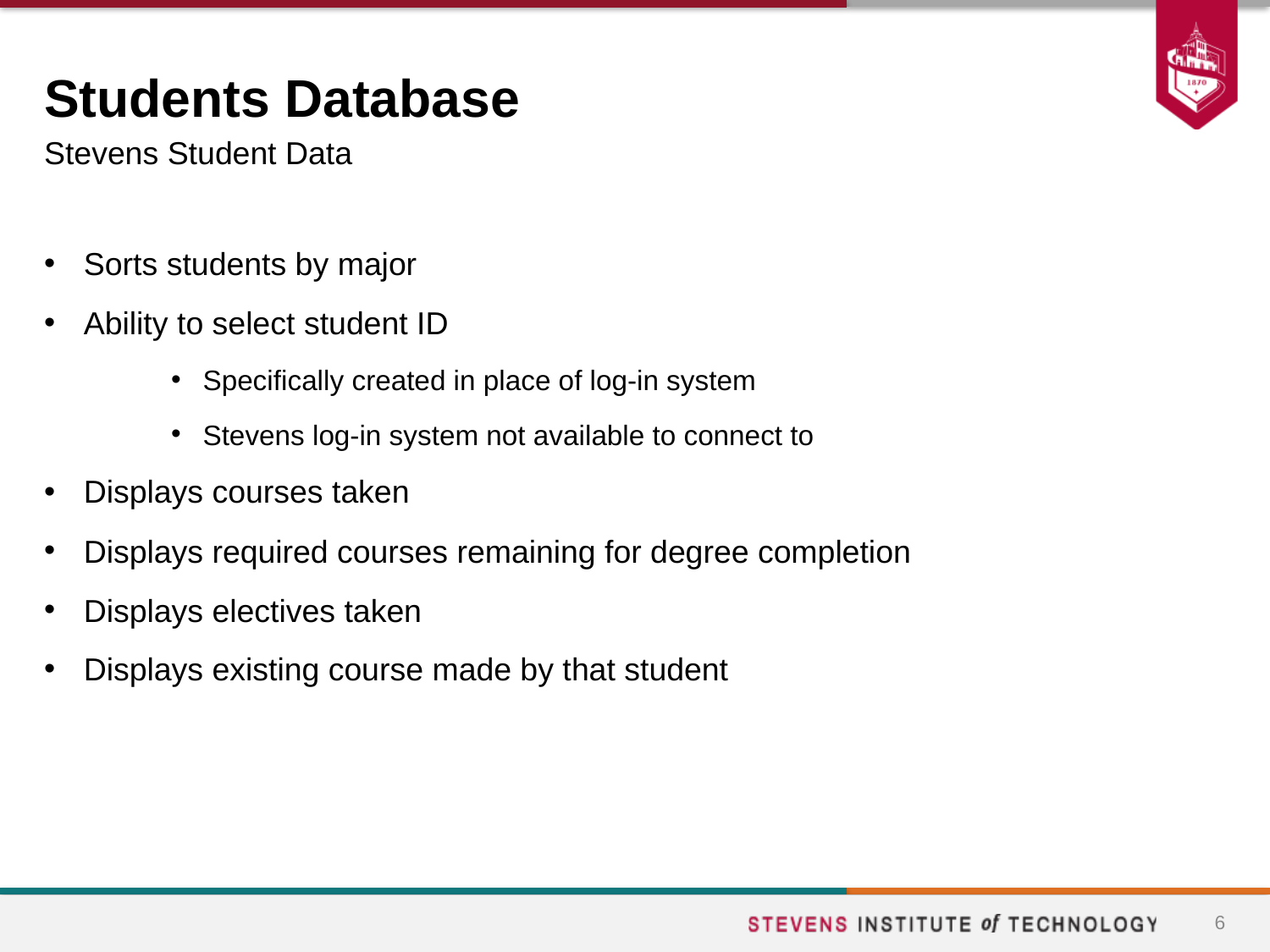

# Students Database
Stevens Student Data
Sorts students by major
Ability to select student ID
Specifically created in place of log-in system
Stevens log-in system not available to connect to
Displays courses taken
Displays required courses remaining for degree completion
Displays electives taken
Displays existing course made by that student
6